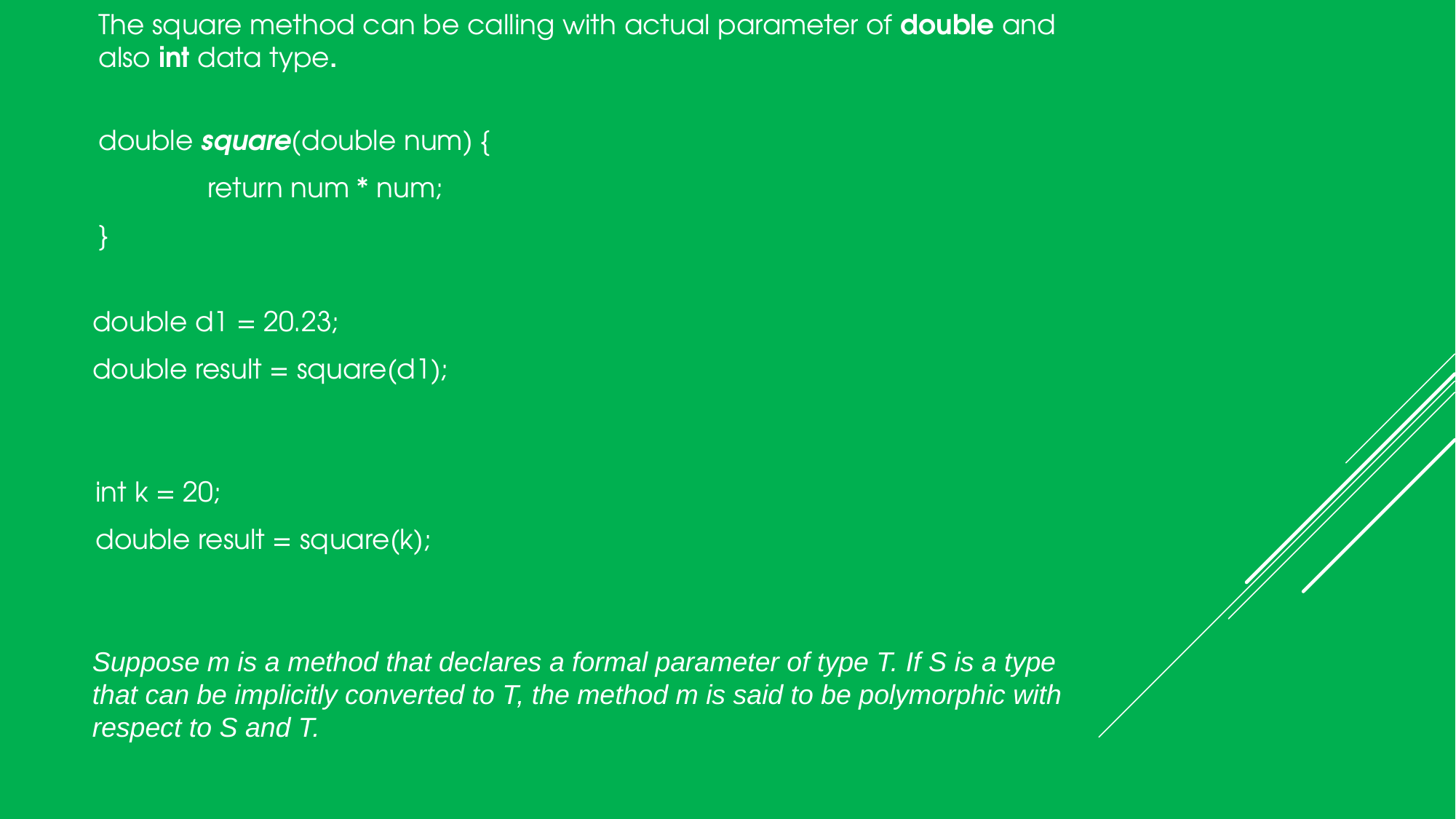

The square method can be calling with actual parameter of double and also int data type.
double square(double num) {
	return num * num;
}
double d1 = 20.23;
double result = square(d1);
int k = 20;
double result = square(k);
Suppose m is a method that declares a formal parameter of type T. If S is a type that can be implicitly converted to T, the method m is said to be polymorphic with respect to S and T.